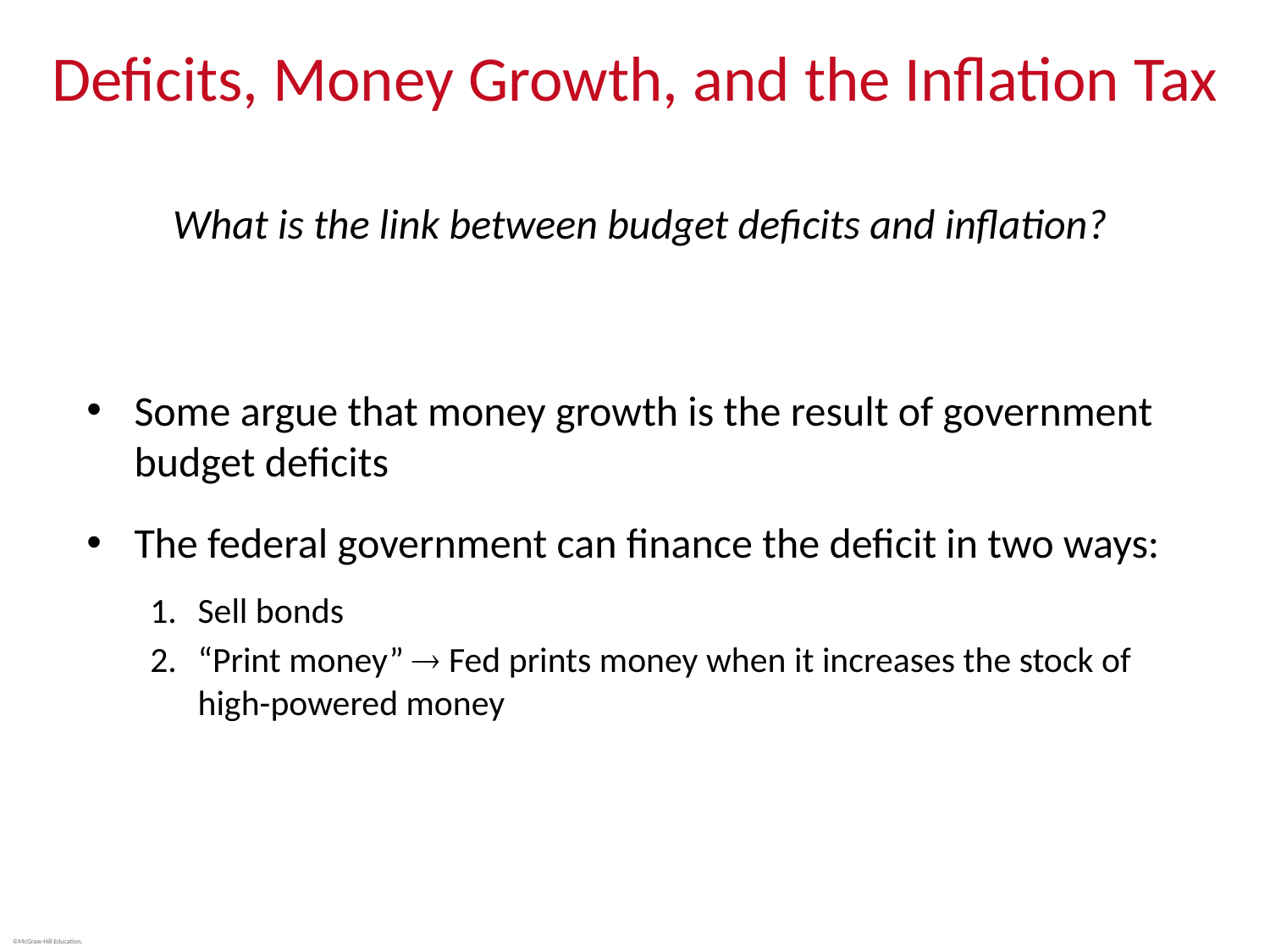

# Deficits, Money Growth, and the Inflation Tax
What is the link between budget deficits and inflation?
Some argue that money growth is the result of government budget deficits
The federal government can finance the deficit in two ways:
Sell bonds
“Print money” → Fed prints money when it increases the stock of high-powered money